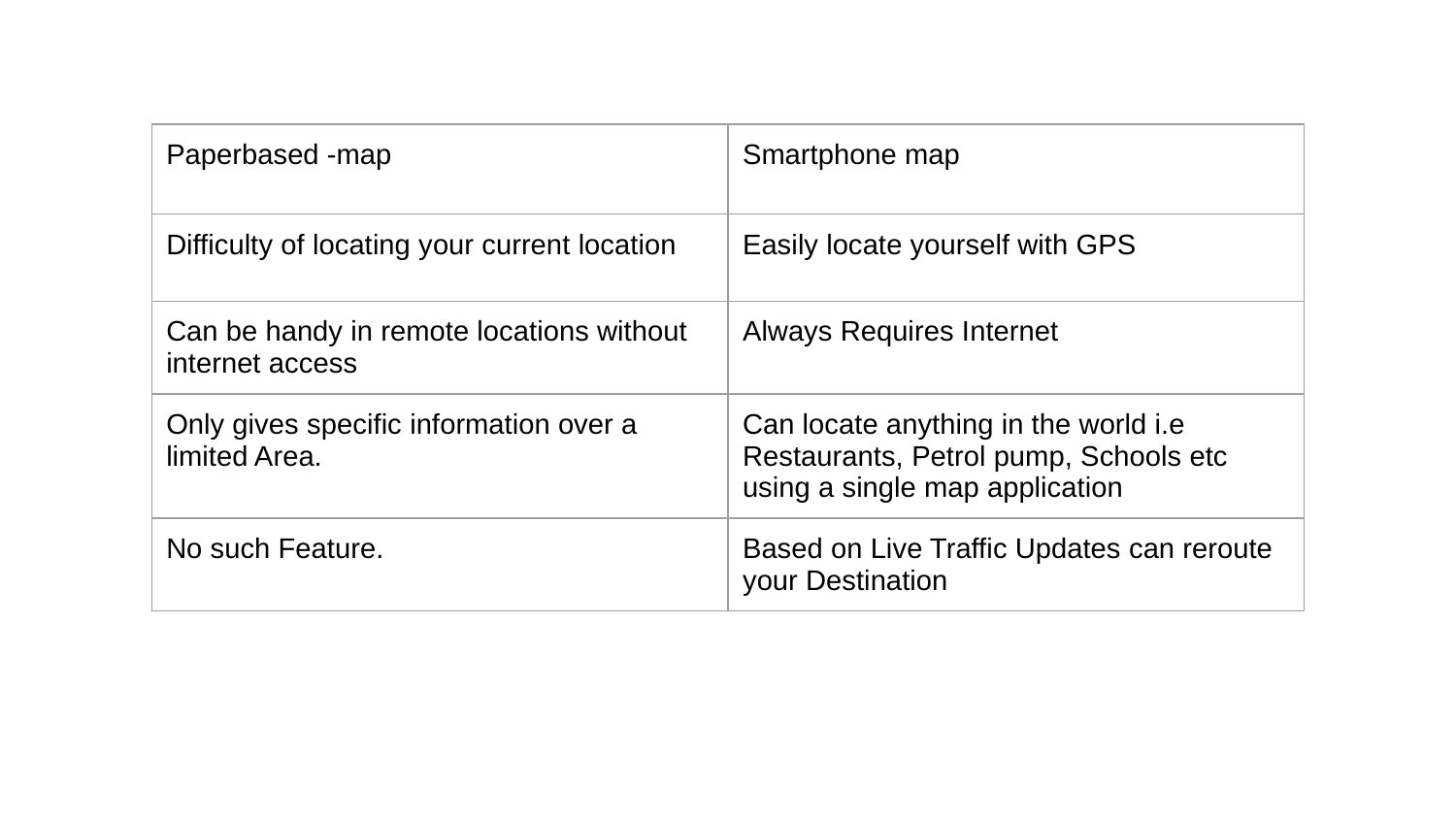

| Paperbased -map | Smartphone map |
| --- | --- |
| Difficulty of locating your current location | Easily locate yourself with GPS |
| Can be handy in remote locations without internet access | Always Requires Internet |
| Only gives specific information over a limited Area. | Can locate anything in the world i.e Restaurants, Petrol pump, Schools etc using a single map application |
| No such Feature. | Based on Live Traffic Updates can reroute your Destination |